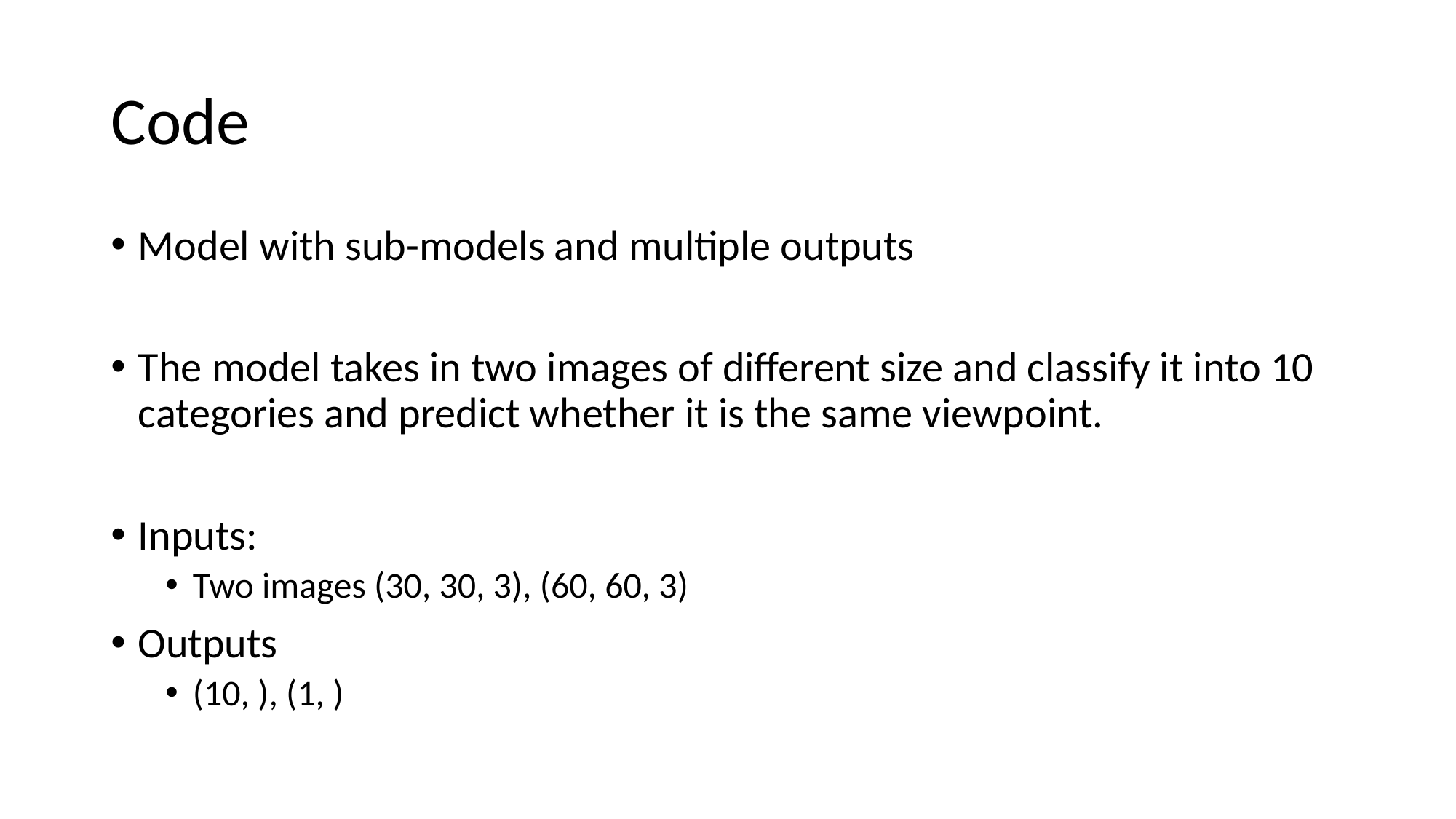

# Code
Model with sub-models and multiple outputs

The model takes in two images of different size and classify it into 10 categories and predict whether it is the same viewpoint.

Inputs:
Two images (30, 30, 3), (60, 60, 3)
Outputs
(10, ), (1, )